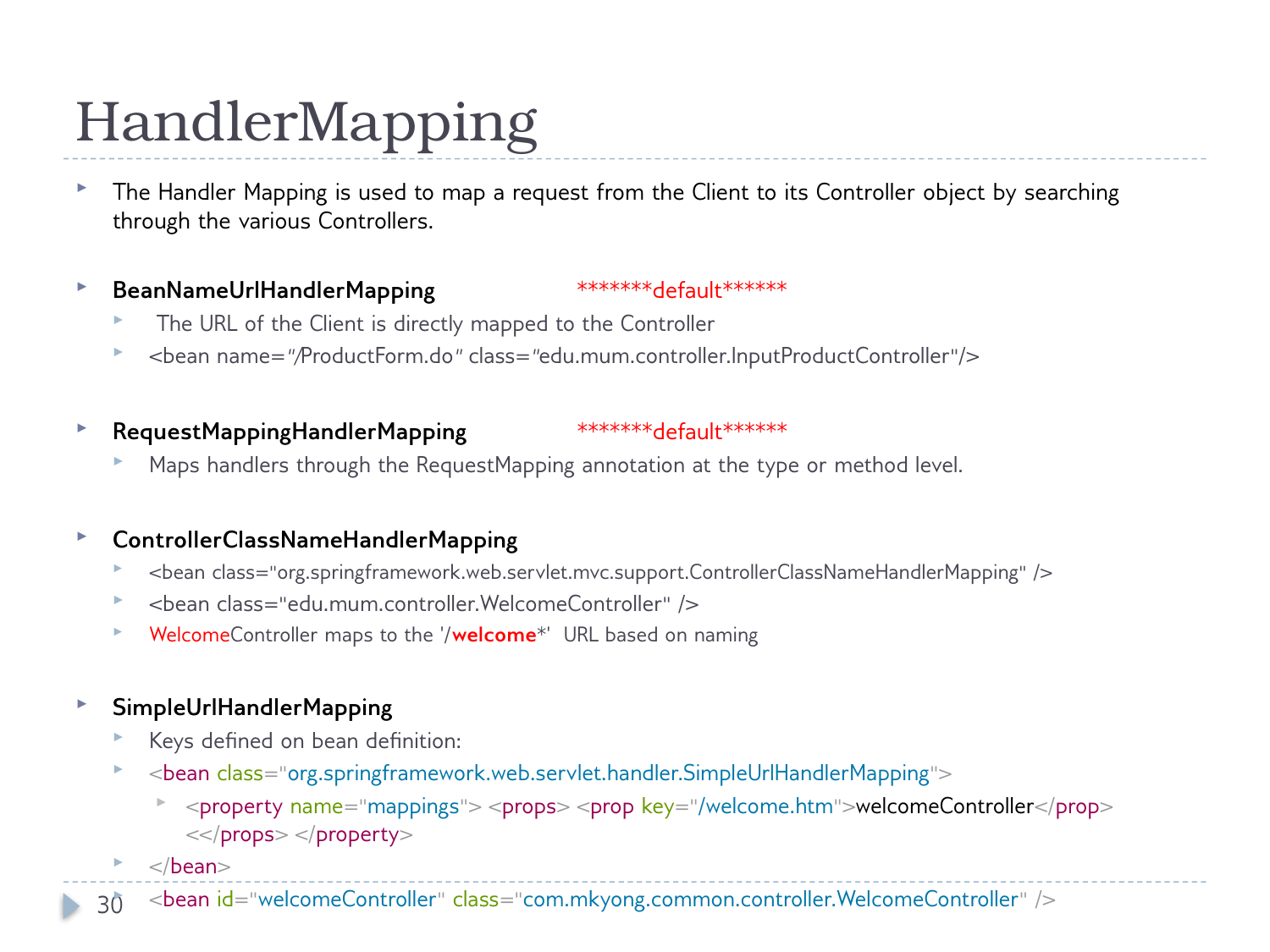

# HandlerMapping
The Handler Mapping is used to map a request from the Client to its Controller object by searching through the various Controllers.

BeanNameUrlHandlerMapping                  *******default******
 The URL of the Client is directly mapped to the Controller
<bean name="/ProductForm.do" class="edu.mum.controller.InputProductController"/>

RequestMappingHandlerMapping              *******default******
Maps handlers through the RequestMapping annotation at the type or method level.

ControllerClassNameHandlerMapping
<bean class="org.springframework.web.servlet.mvc.support.ControllerClassNameHandlerMapping" />
<bean class="edu.mum.controller.WelcomeController" />
WelcomeController maps to the '/welcome*'  URL based on naming

SimpleUrlHandlerMapping
Keys defined on bean definition:
<bean class="org.springframework.web.servlet.handler.SimpleUrlHandlerMapping">
<property name="mappings"> <props> <prop key="/welcome.htm">welcomeController</prop> <</props> </property>
</bean>
<bean id="welcomeController" class="com.mkyong.common.controller.WelcomeController" />

30